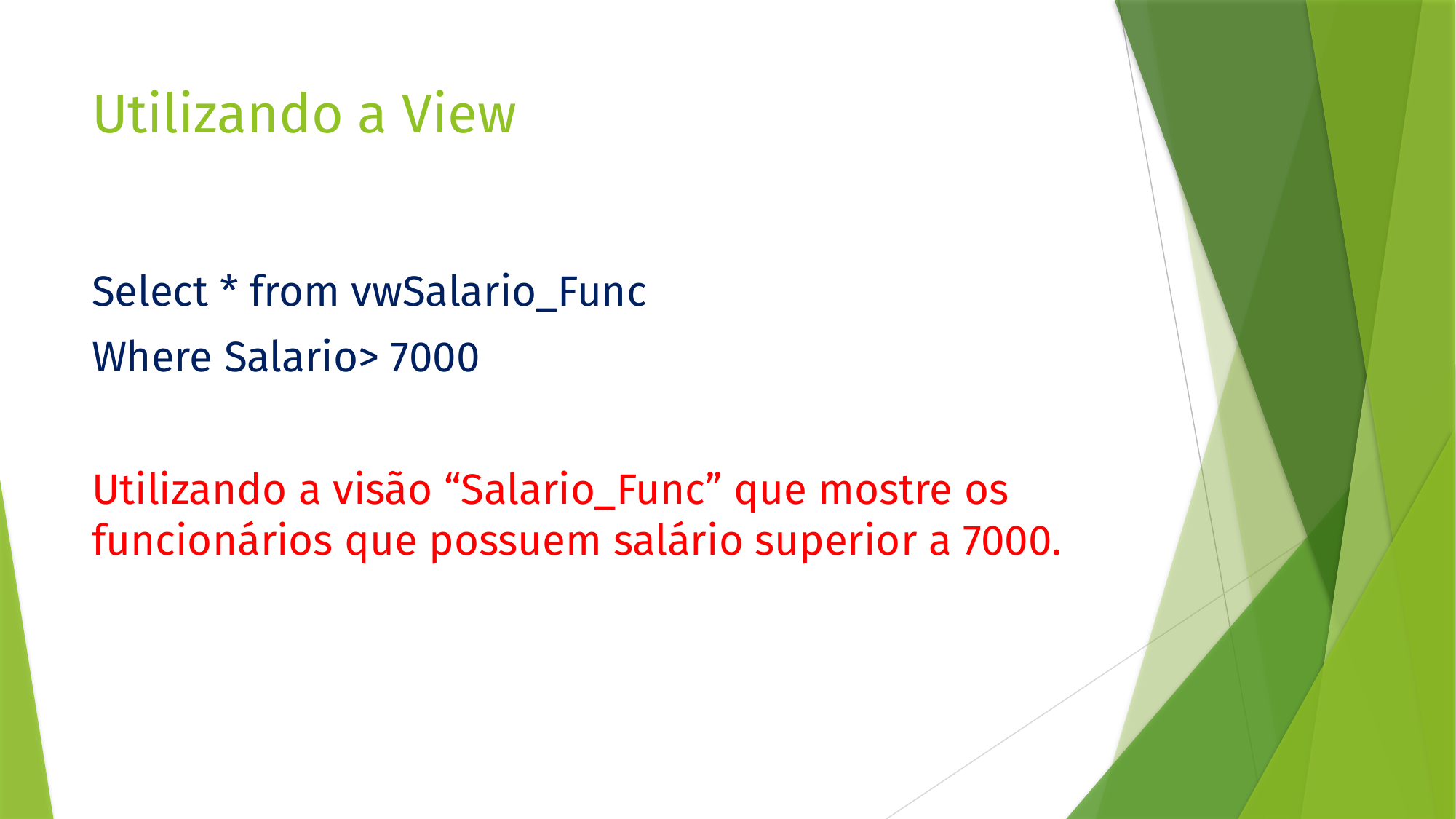

# Utilizando a View
Select * from vwSalario_Func
Where Salario> 7000

Utilizando a visão “Salario_Func” que mostre os funcionários que possuem salário superior a 7000.